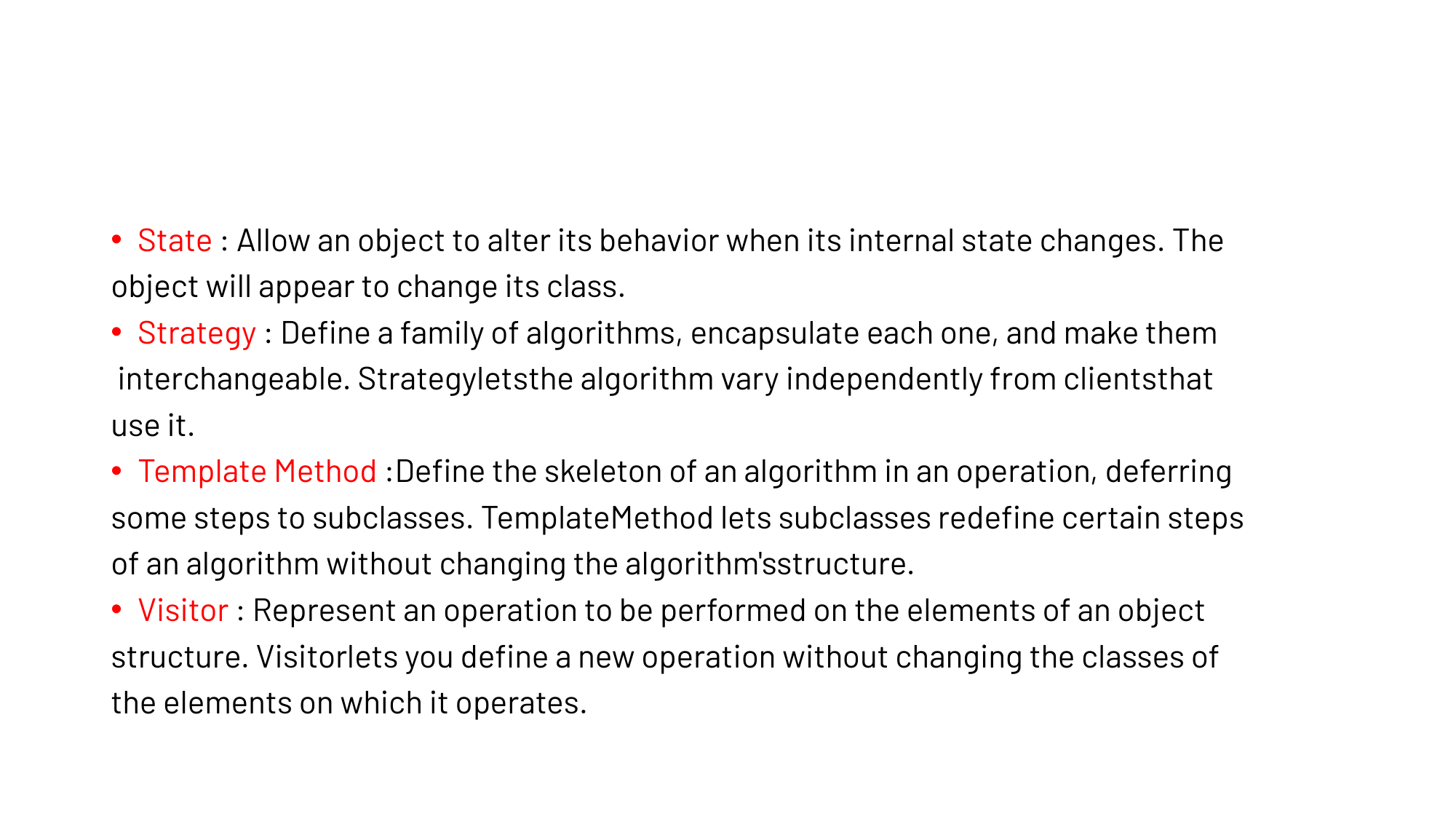

#
State : Allow an object to alter its behavior when its internal state changes. The
object will appear to change its class.
Strategy : Define a family of algorithms, encapsulate each one, and make them
 interchangeable. Strategyletsthe algorithm vary independently from clientsthat
use it.
Template Method :Define the skeleton of an algorithm in an operation, deferring
some steps to subclasses. TemplateMethod lets subclasses redefine certain steps
of an algorithm without changing the algorithm'sstructure.
Visitor : Represent an operation to be performed on the elements of an object
structure. Visitorlets you define a new operation without changing the classes of
the elements on which it operates.